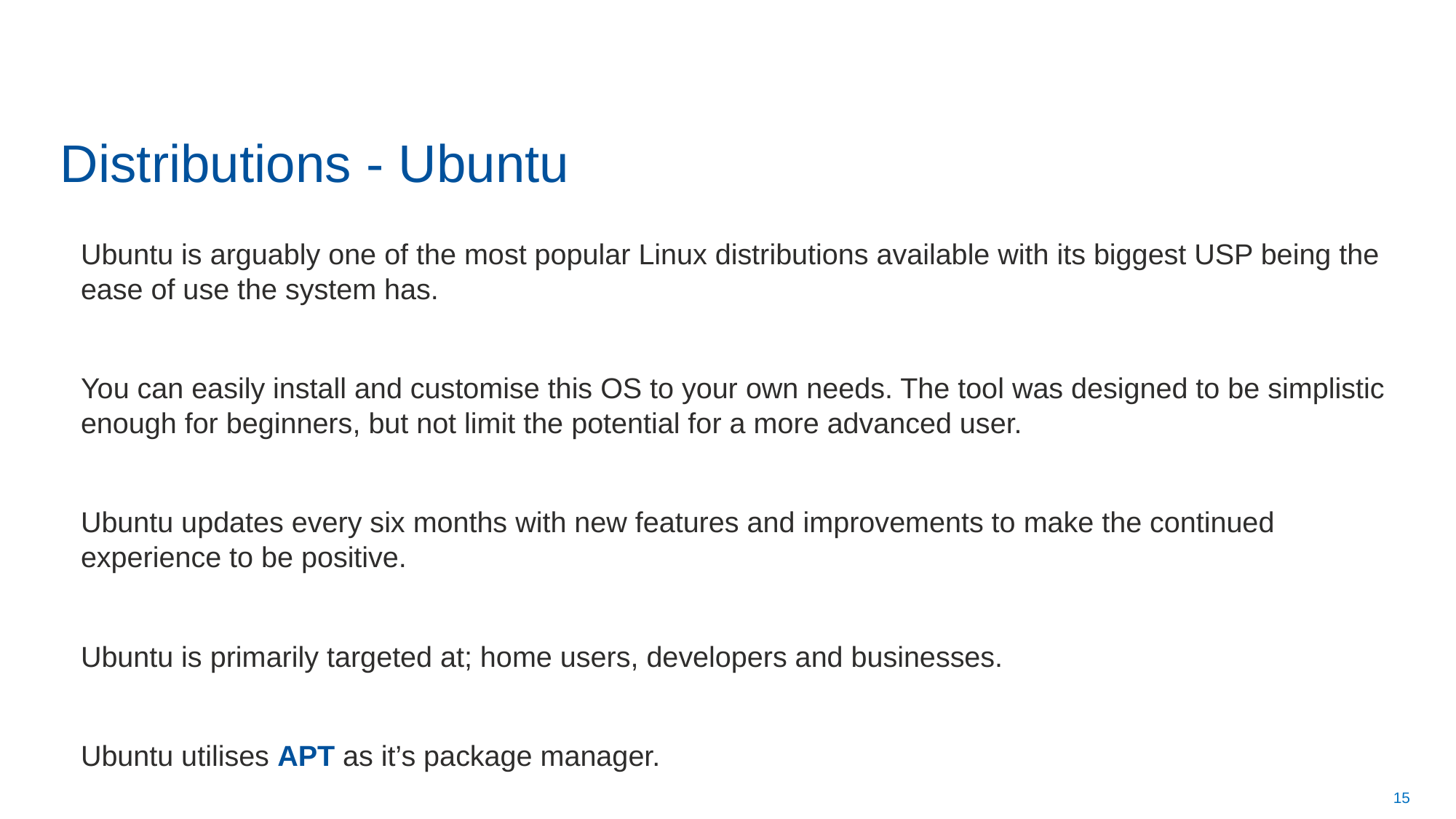

# Distributions - Ubuntu
Ubuntu is arguably one of the most popular Linux distributions available with its biggest USP being the ease of use the system has.

You can easily install and customise this OS to your own needs. The tool was designed to be simplistic enough for beginners, but not limit the potential for a more advanced user.

Ubuntu updates every six months with new features and improvements to make the continued experience to be positive.

Ubuntu is primarily targeted at; home users, developers and businesses.

Ubuntu utilises APT as it’s package manager.